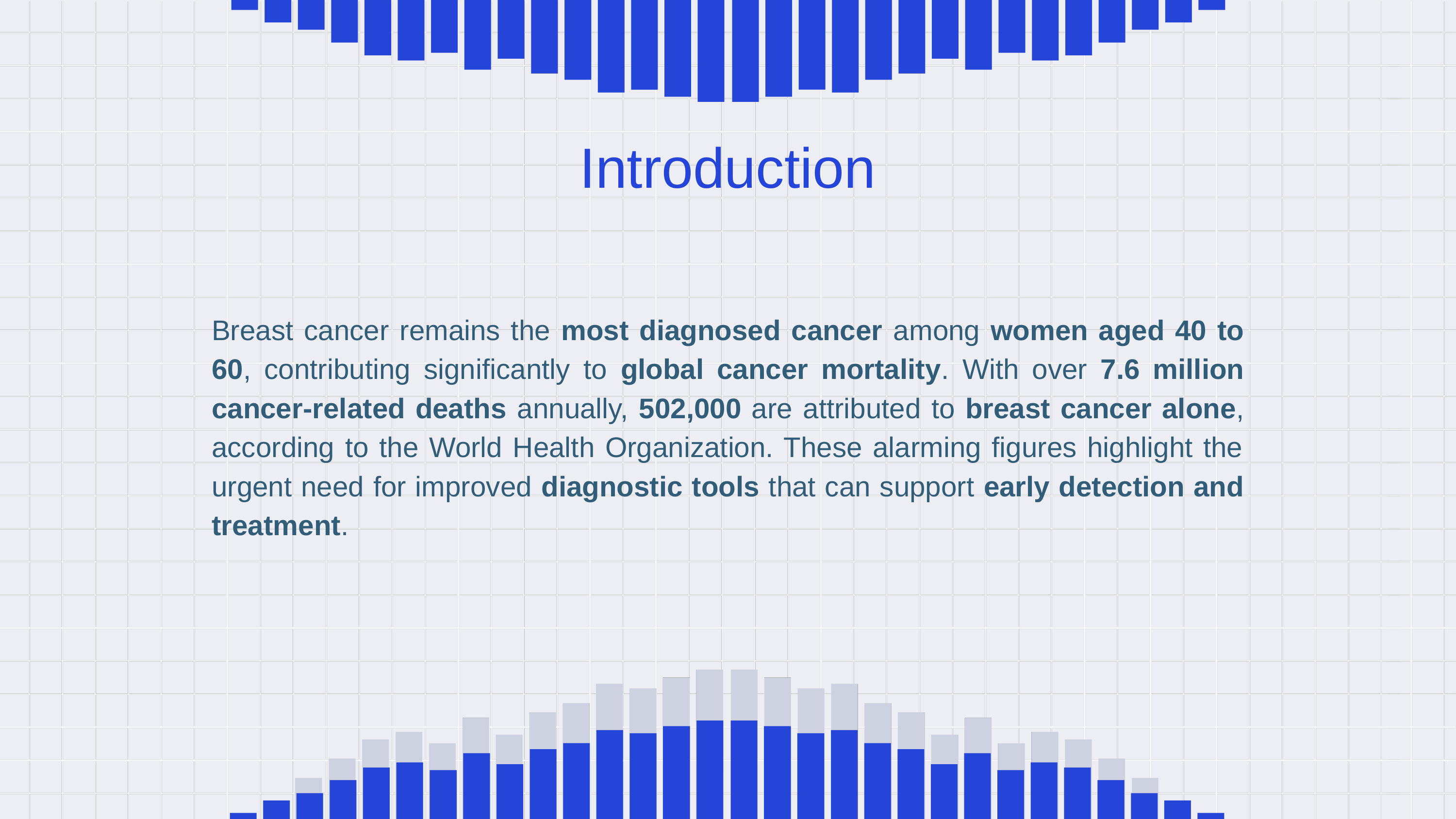

Introduction
Breast cancer remains the most diagnosed cancer among women aged 40 to 60, contributing significantly to global cancer mortality. With over 7.6 million cancer-related deaths annually, 502,000 are attributed to breast cancer alone, according to the World Health Organization. These alarming figures highlight the urgent need for improved diagnostic tools that can support early detection and treatment.